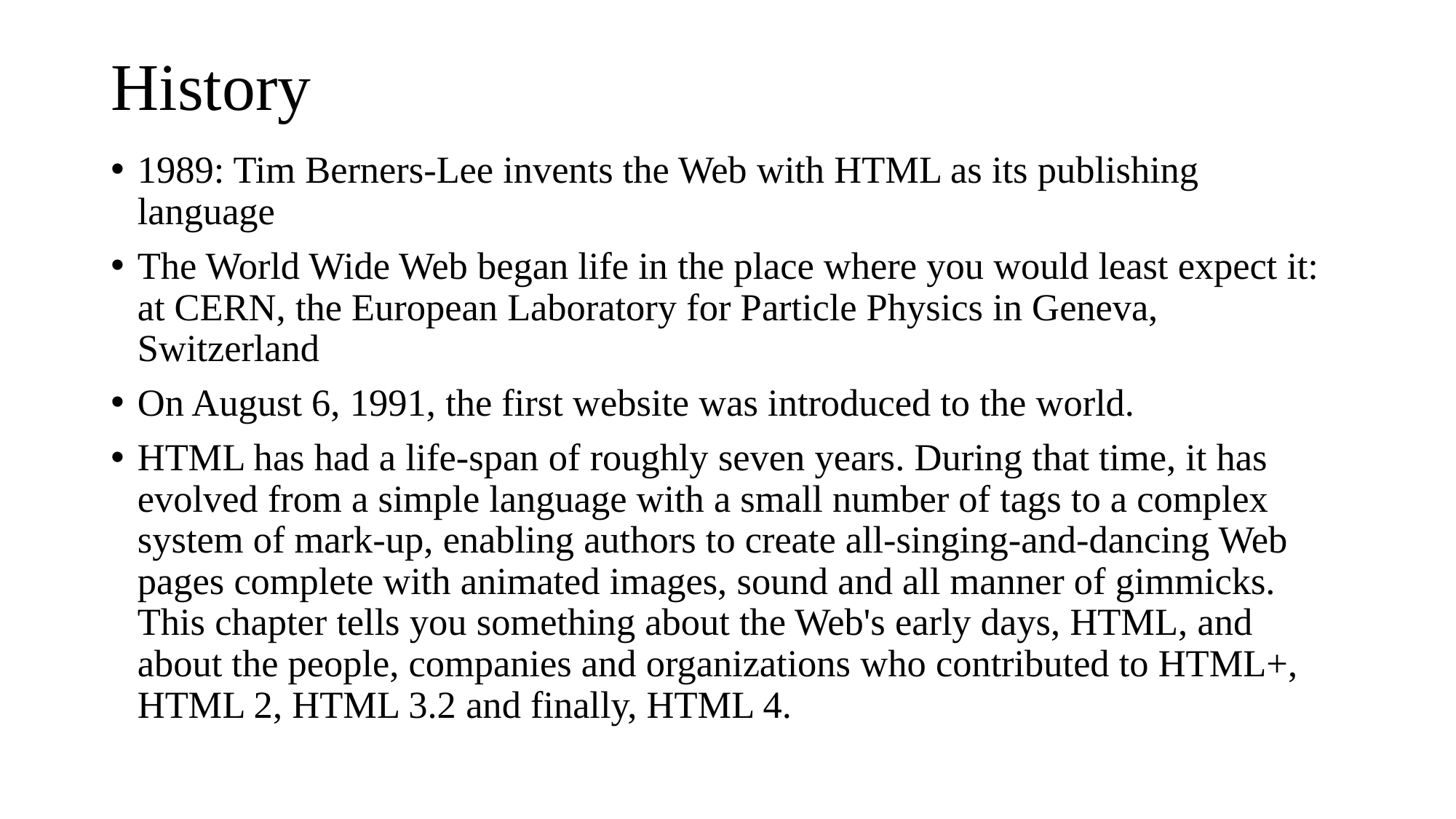

# History
1989: Tim Berners-Lee invents the Web with HTML as its publishing language
The World Wide Web began life in the place where you would least expect it: at CERN, the European Laboratory for Particle Physics in Geneva, Switzerland
On August 6, 1991, the first website was introduced to the world.
HTML has had a life-span of roughly seven years. During that time, it has evolved from a simple language with a small number of tags to a complex system of mark-up, enabling authors to create all-singing-and-dancing Web pages complete with animated images, sound and all manner of gimmicks. This chapter tells you something about the Web's early days, HTML, and about the people, companies and organizations who contributed to HTML+, HTML 2, HTML 3.2 and finally, HTML 4.